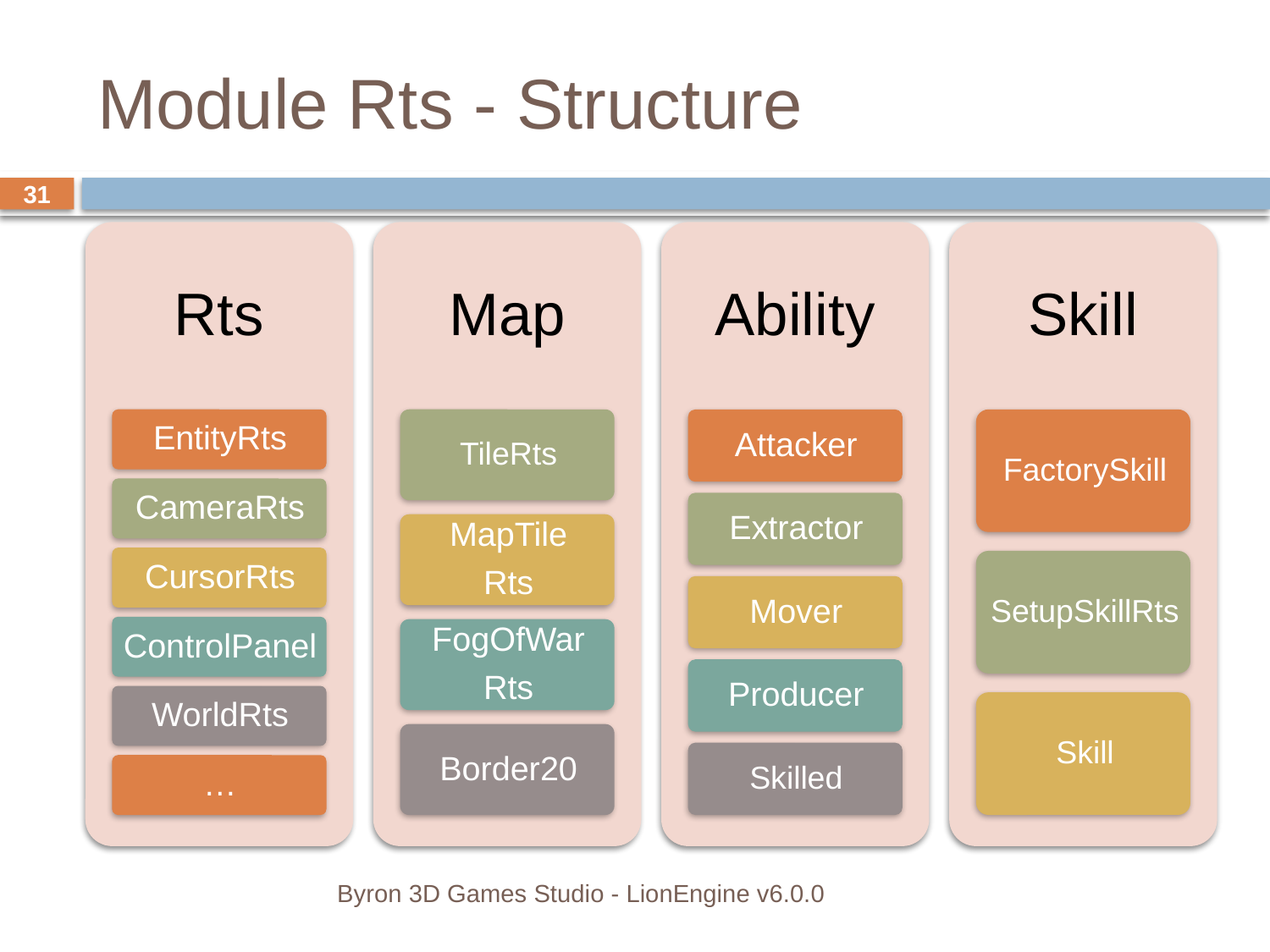

# Module Rts - Structure
31
Rts
EntityRts
CameraRts
CursorRts
ControlPanel
WorldRts
…
Map
TileRts
MapTile
Rts
FogOfWar
Rts
Border20
Ability
Attacker
Extractor
Mover
Producer
Skilled
Skill
FactorySkill
SetupSkillRts
Skill
Byron 3D Games Studio - LionEngine v6.0.0